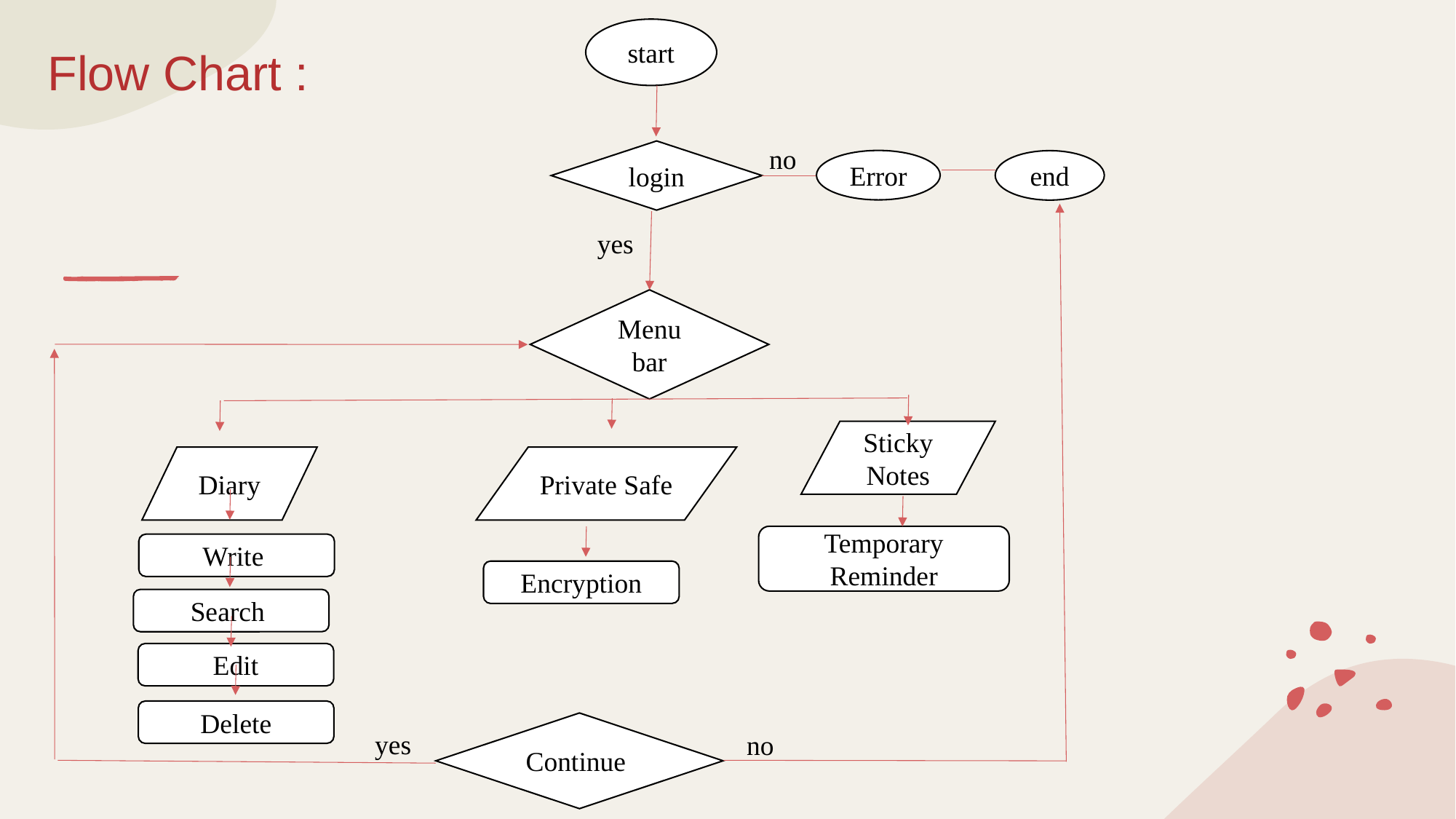

start
Flow Chart :
no
login
Error
end
yes
Menu bar
Sticky Notes
Diary
Private Safe
Temporary Reminder
Write
Encryption
Search
Edit
Delete
Continue
yes
no